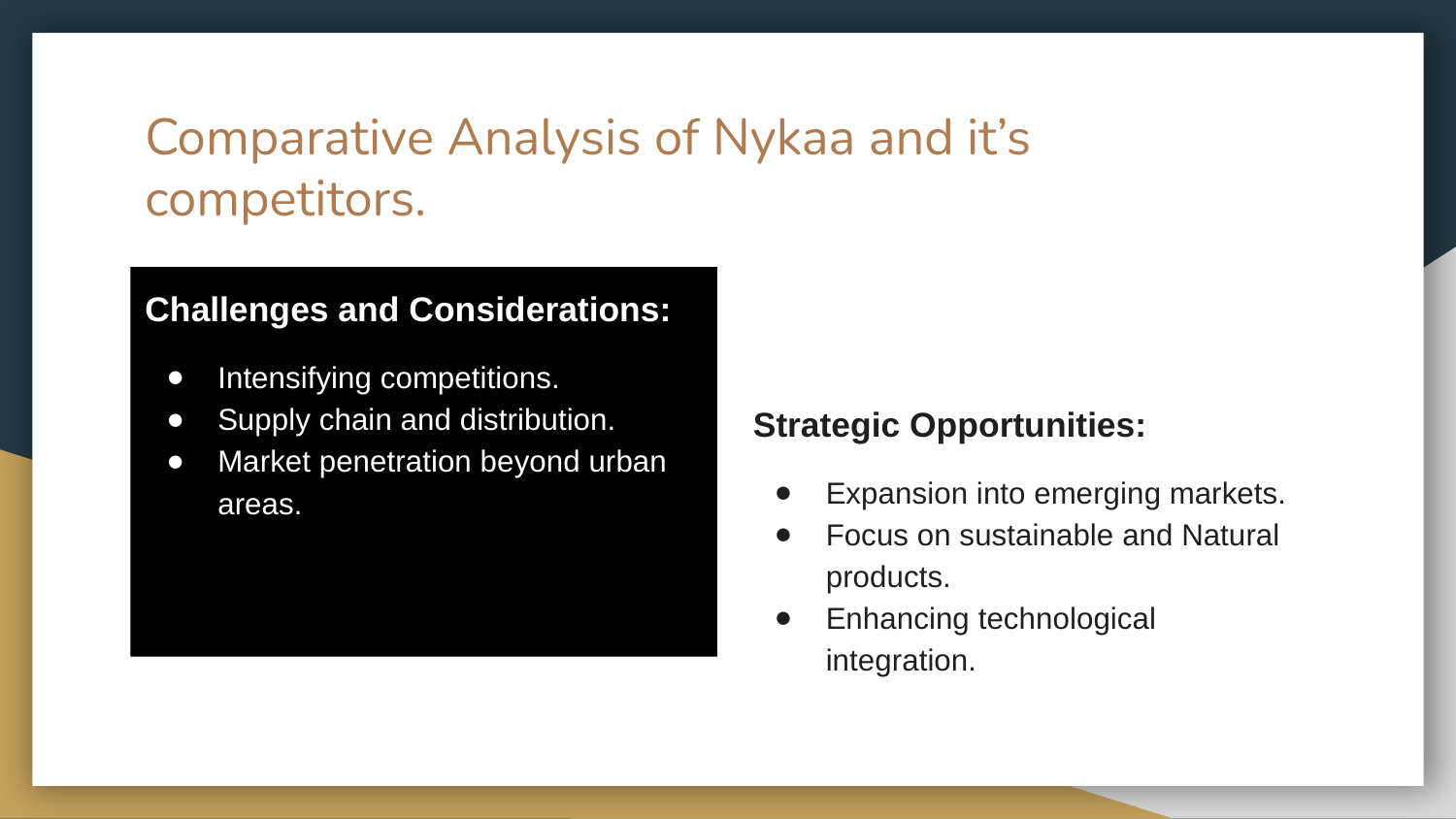

# Comparative Analysis of Nykaa and it’s competitors.
Challenges and Considerations:
Intensifying competitions.
Supply chain and distribution.
Market penetration beyond urban areas.
Strategic Opportunities:
Expansion into emerging markets.
Focus on sustainable and Natural products.
Enhancing technological integration.